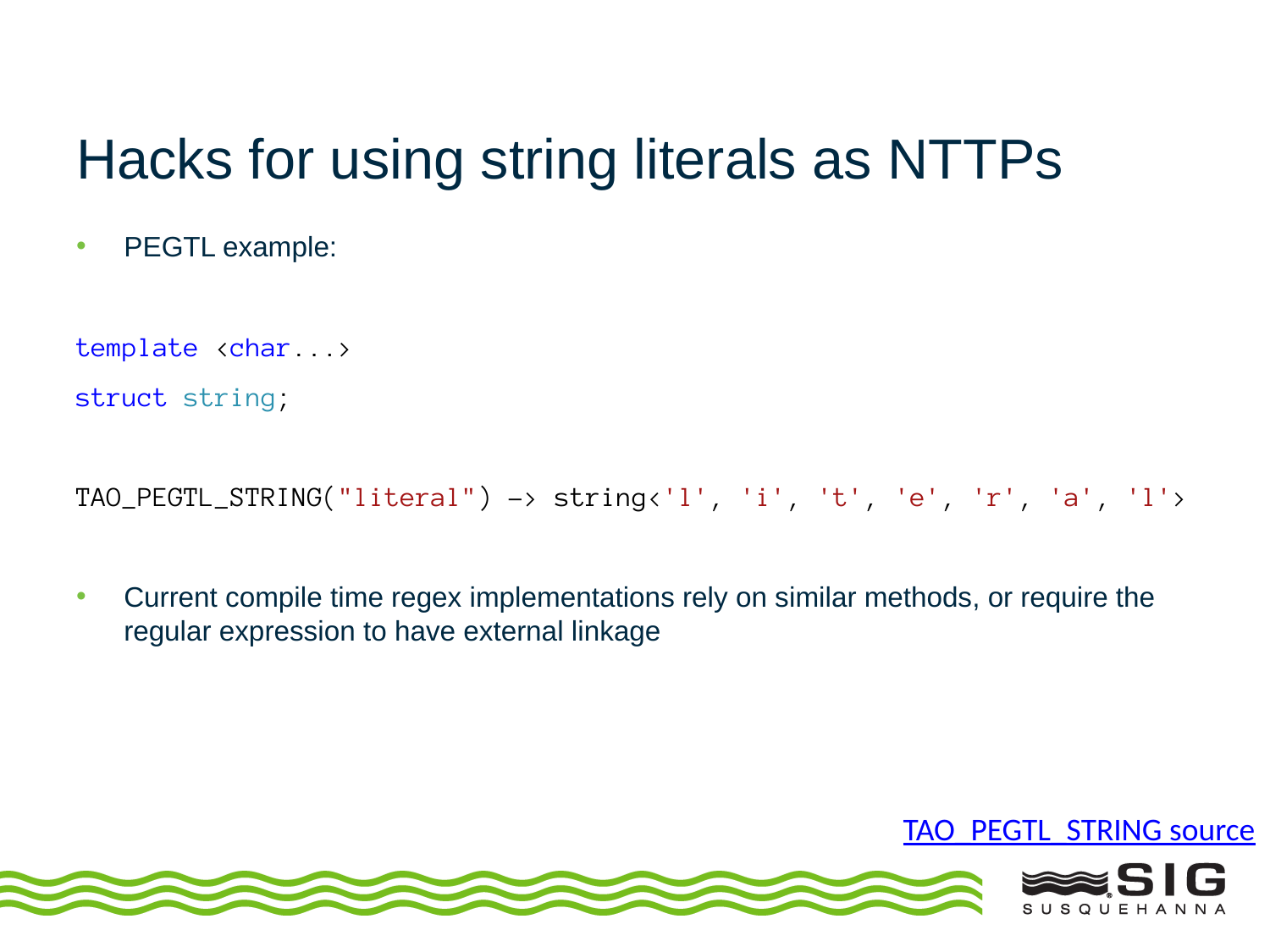

# Hacks for using string literals as NTTPs
PEGTL example:

template <char...>
struct string;

TAO_PEGTL_STRING("literal") -> string<'l', 'i', 't', 'e', 'r', 'a', 'l'>

Current compile time regex implementations rely on similar methods, or require the regular expression to have external linkage
TAO_PEGTL_STRING source